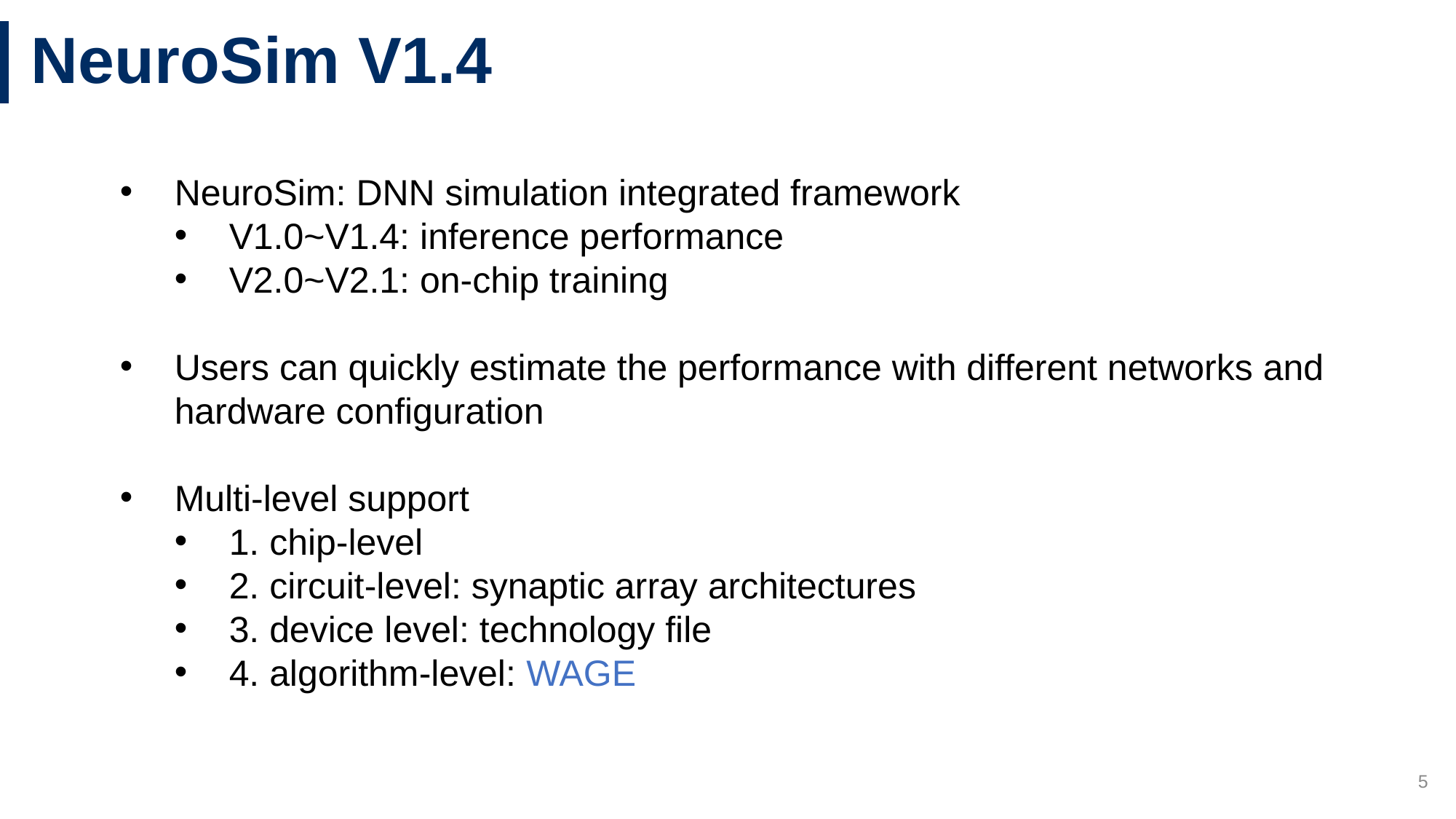

# NeuroSim V1.4
NeuroSim: DNN simulation integrated framework
V1.0~V1.4: inference performance
V2.0~V2.1: on-chip training

Users can quickly estimate the performance with different networks and hardware configuration

Multi-level support
1. chip-level
2. circuit-level: synaptic array architectures
3. device level: technology file
4. algorithm-level: WAGE

5